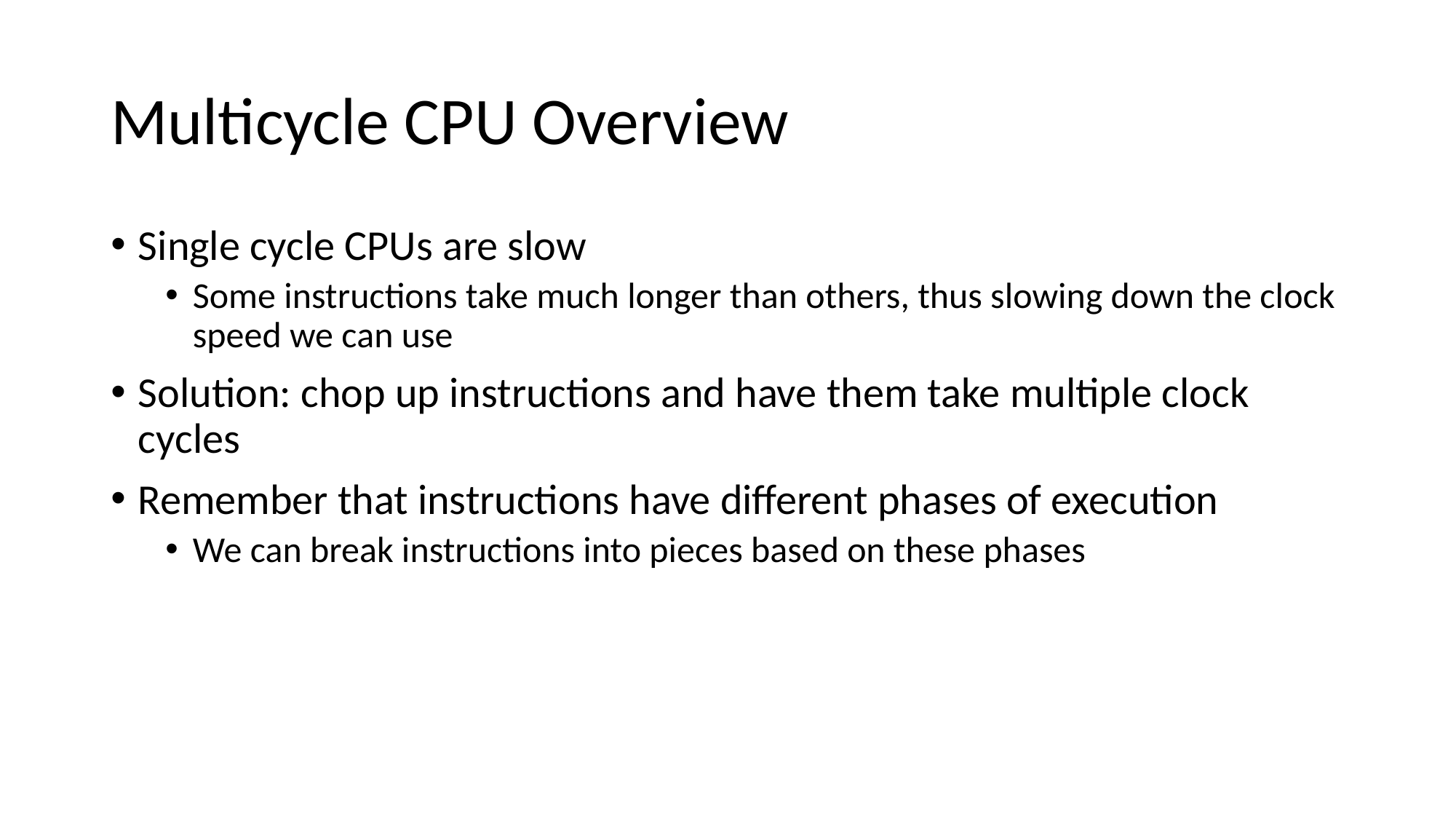

# Multicycle CPU Overview
Single cycle CPUs are slow
Some instructions take much longer than others, thus slowing down the clock speed we can use
Solution: chop up instructions and have them take multiple clock cycles
Remember that instructions have different phases of execution
We can break instructions into pieces based on these phases